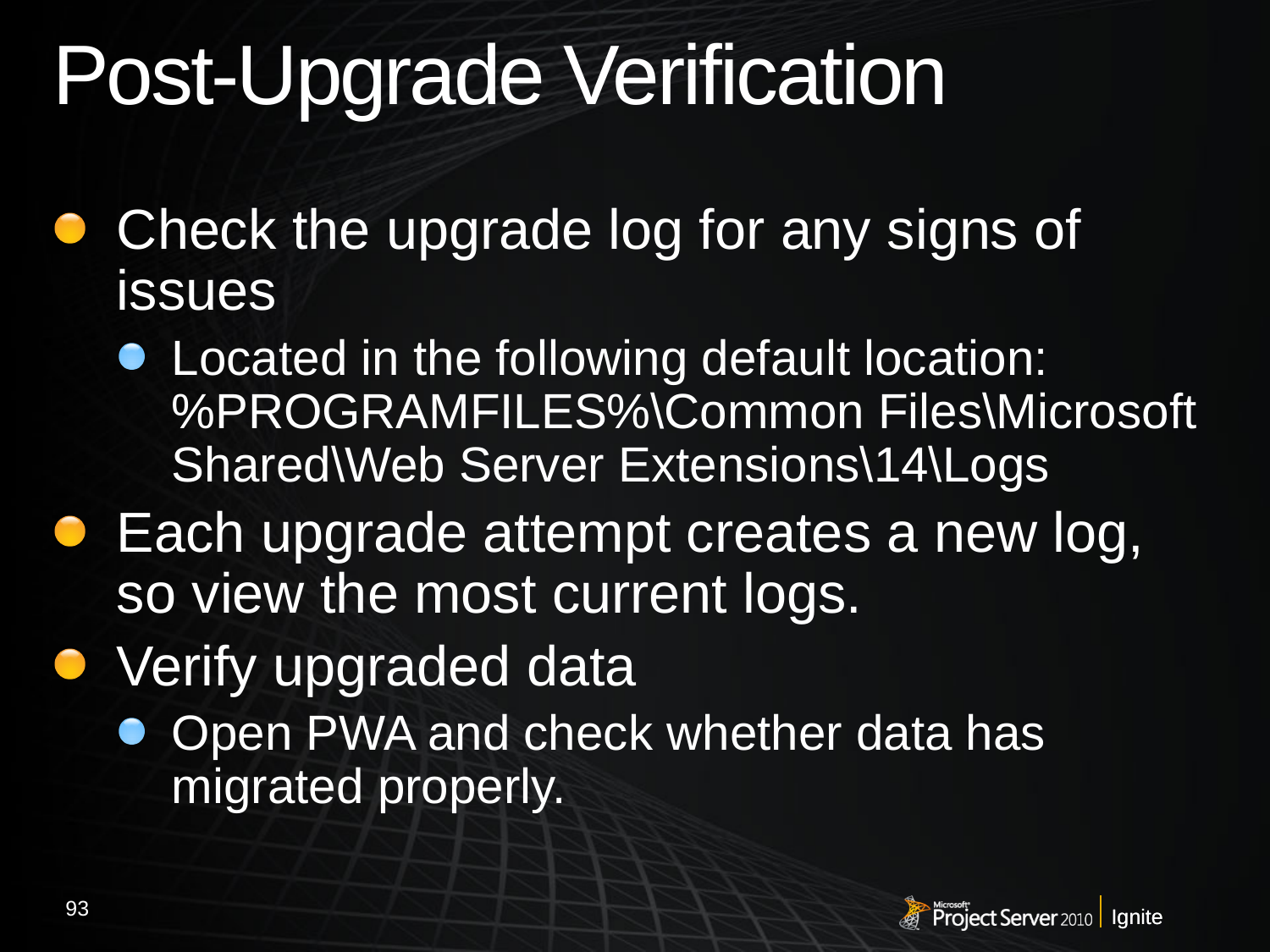

# Post-Upgrade Verification
Check the upgrade log for any signs of issues
Located in the following default location: %PROGRAMFILES%\Common Files\Microsoft Shared\Web Server Extensions\14\Logs
Each upgrade attempt creates a new log, so view the most current logs.
Verify upgraded data
Open PWA and check whether data has migrated properly.

93